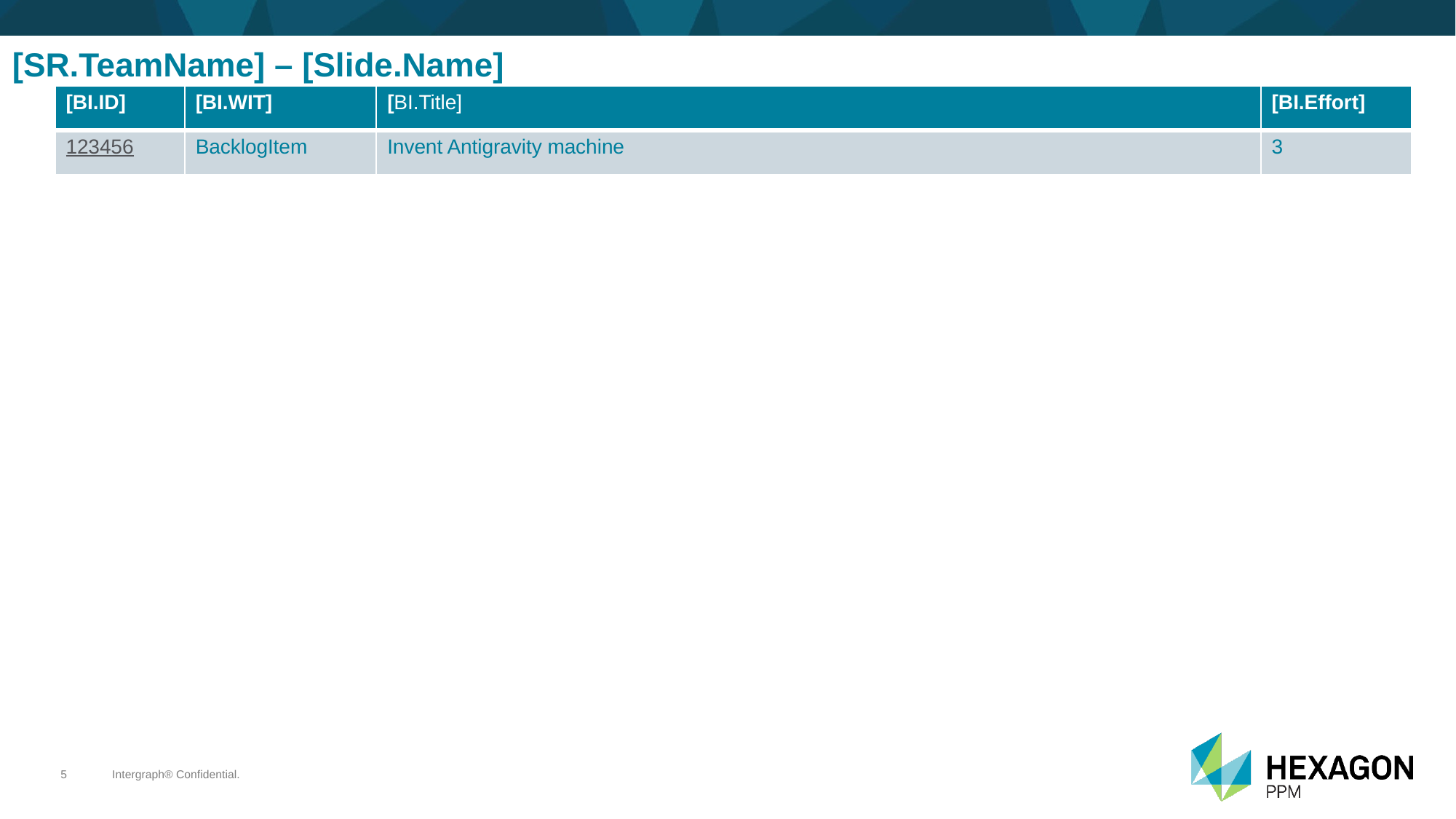

[SR.TeamName] – [Slide.Name]
| [BI.ID] | [BI.WIT] | [BI.Title] | [BI.Effort] |
| --- | --- | --- | --- |
| 123456 | BacklogItem | Invent Antigravity machine | 3 |